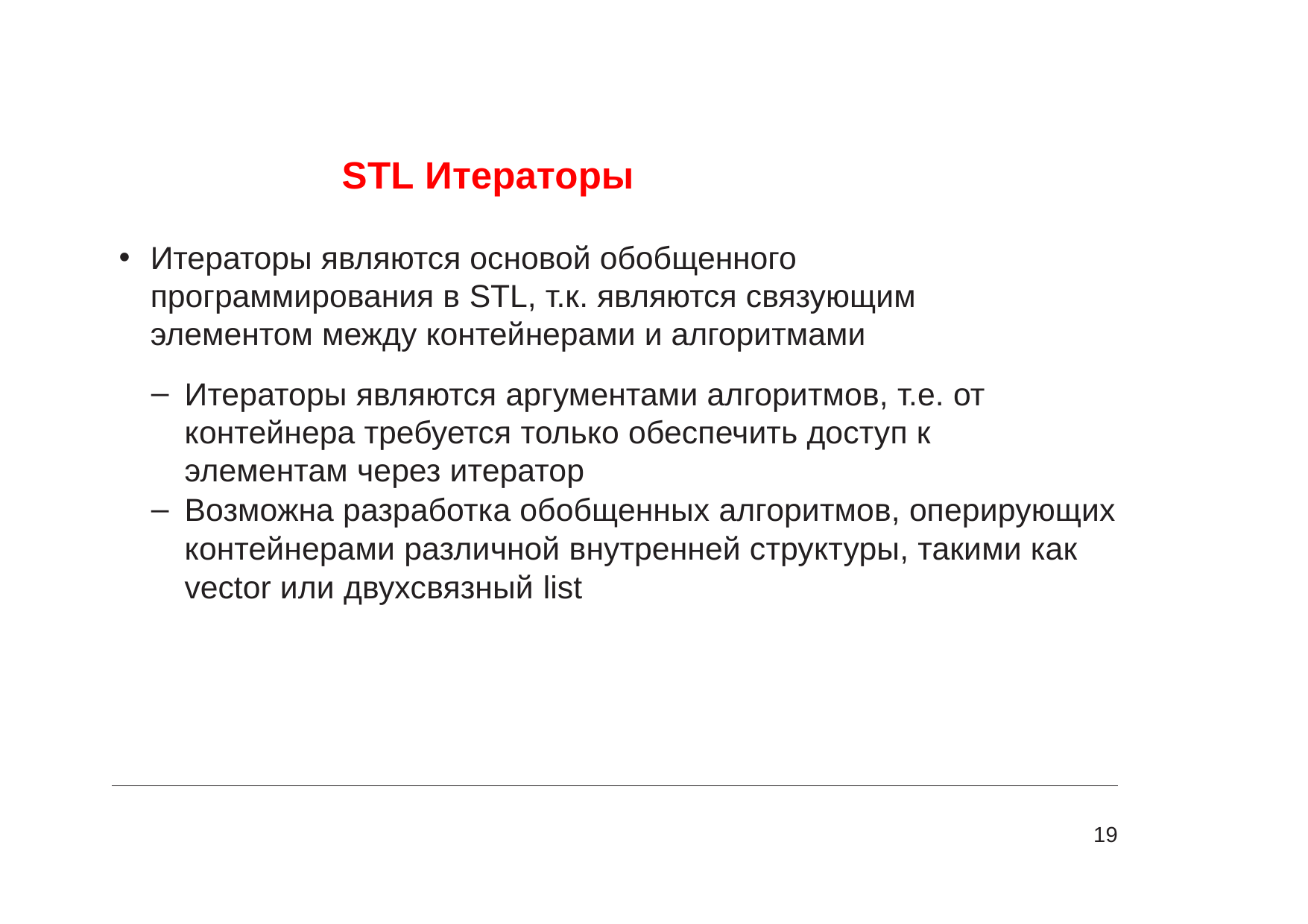

# STL Итераторы
Итераторы являются основой обобщенного программирования в STL, т.к. являются связующим элементом между контейнерами и алгоритмами
Итераторы являются аргументами алгоритмов, т.е. от контейнера требуется только обеспечить доступ к элементам через итератор
Возможна разработка обобщенных алгоритмов, оперирующих контейнерами различной внутренней структуры, такими как vector или двухсвязный list

19